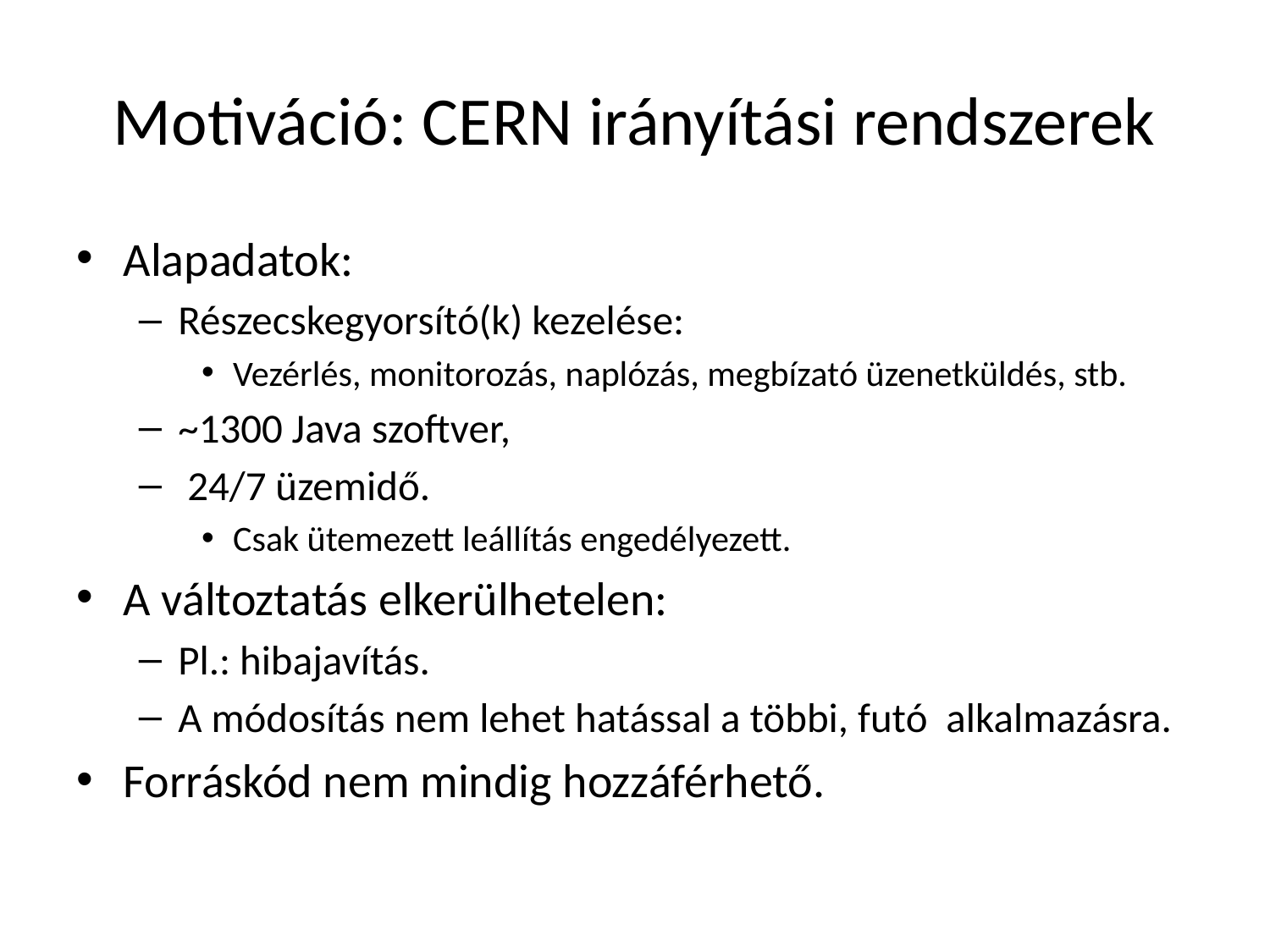

# Motiváció: CERN irányítási rendszerek
Alapadatok:
Részecskegyorsító(k) kezelése:
Vezérlés, monitorozás, naplózás, megbízató üzenetküldés, stb.
~1300 Java szoftver,
 24/7 üzemidő.
Csak ütemezett leállítás engedélyezett.
A változtatás elkerülhetelen:
Pl.: hibajavítás.
A módosítás nem lehet hatással a többi, futó  alkalmazásra.
Forráskód nem mindig hozzáférhető.